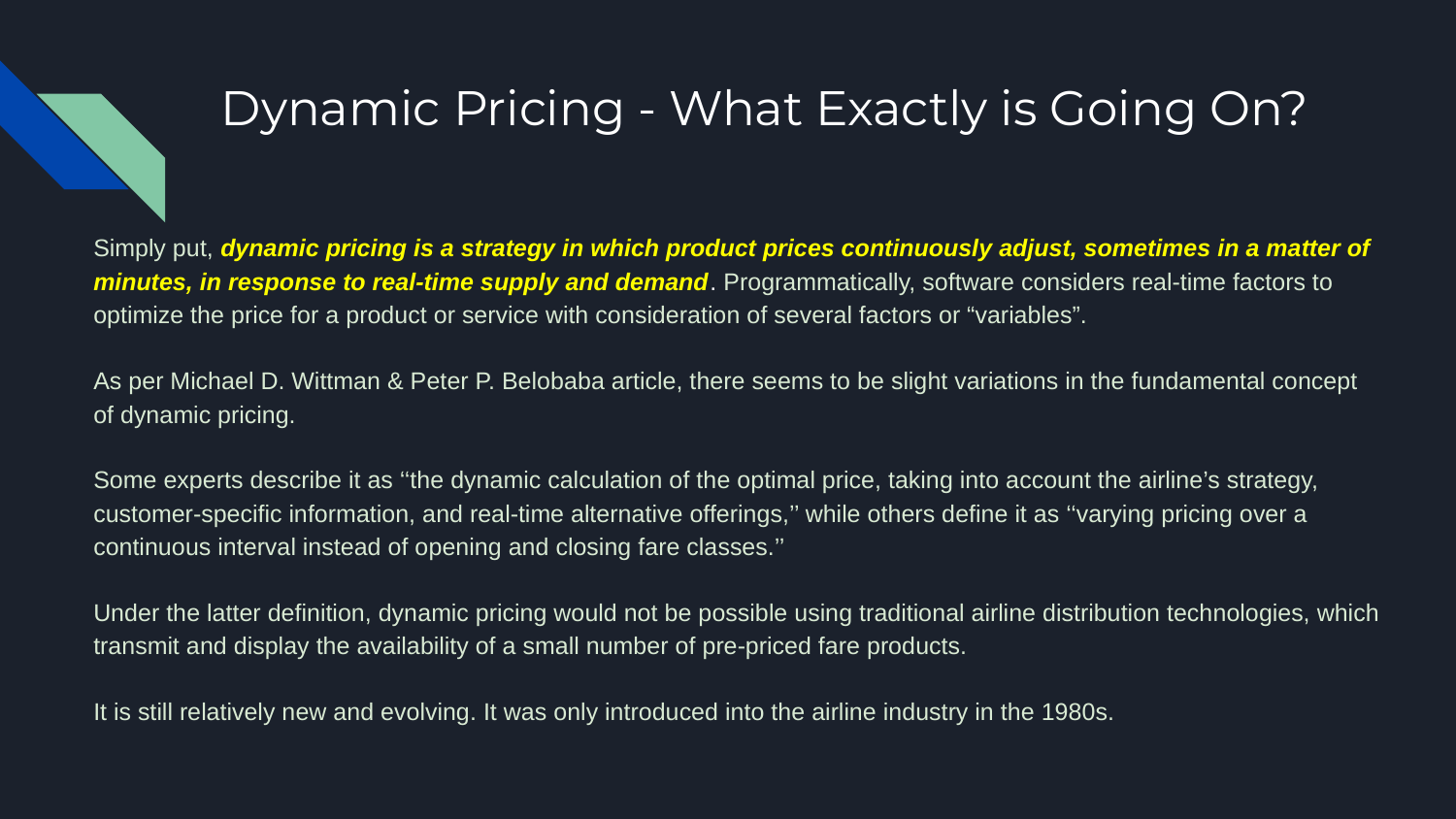

# Dynamic Pricing - What Exactly is Going On?
Simply put, dynamic pricing is a strategy in which product prices continuously adjust, sometimes in a matter of minutes, in response to real-time supply and demand. Programmatically, software considers real-time factors to optimize the price for a product or service with consideration of several factors or “variables”.
As per Michael D. Wittman & Peter P. Belobaba article, there seems to be slight variations in the fundamental concept of dynamic pricing.
Some experts describe it as ‘‘the dynamic calculation of the optimal price, taking into account the airline’s strategy, customer-specific information, and real-time alternative offerings,’’ while others define it as ‘‘varying pricing over a continuous interval instead of opening and closing fare classes.’’
Under the latter definition, dynamic pricing would not be possible using traditional airline distribution technologies, which transmit and display the availability of a small number of pre-priced fare products.
It is still relatively new and evolving. It was only introduced into the airline industry in the 1980s.